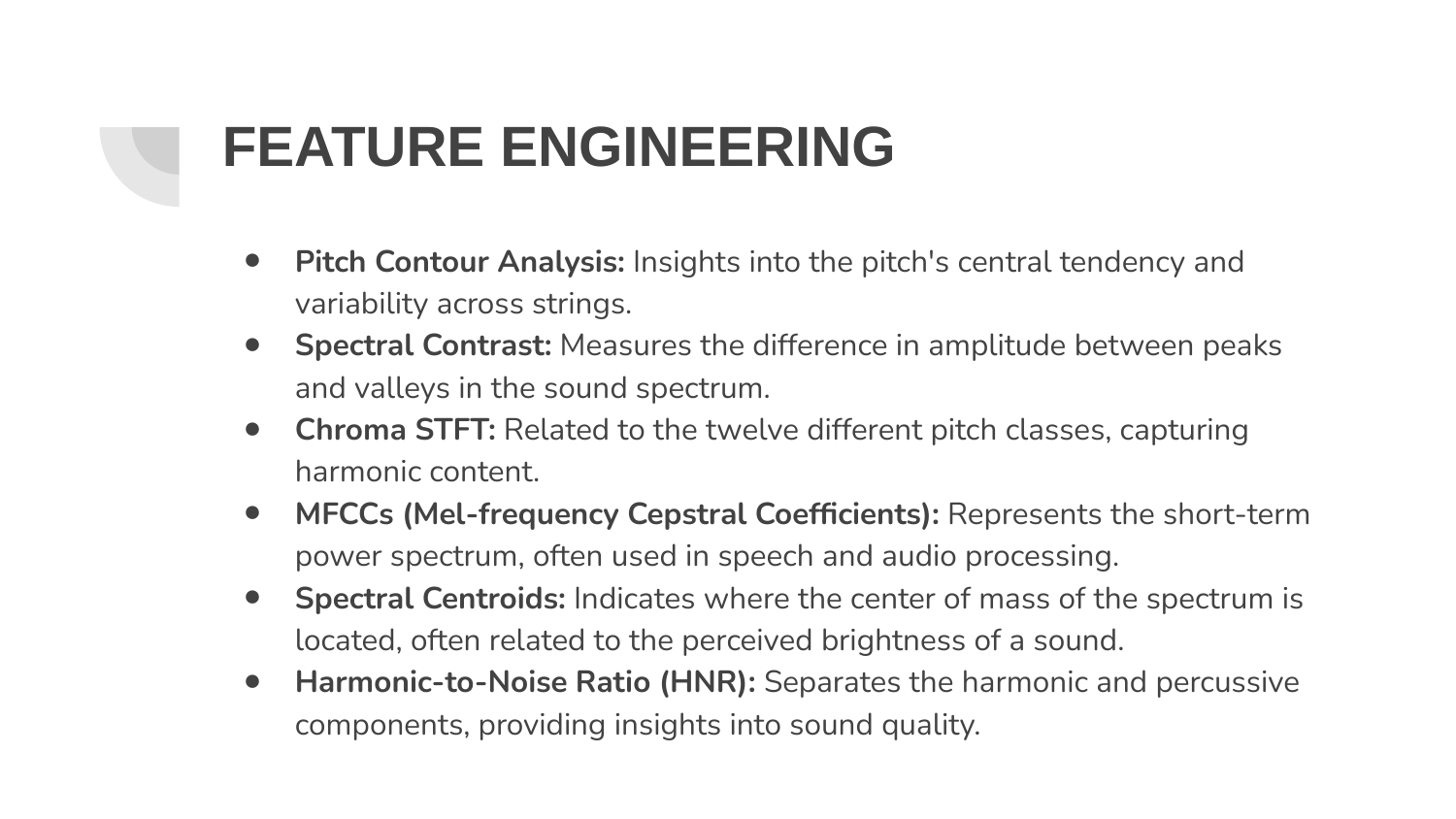

# FEATURE ENGINEERING
Pitch Contour Analysis: Insights into the pitch's central tendency and variability across strings.
Spectral Contrast: Measures the difference in amplitude between peaks and valleys in the sound spectrum.
Chroma STFT: Related to the twelve different pitch classes, capturing harmonic content.
MFCCs (Mel-frequency Cepstral Coefficients): Represents the short-term power spectrum, often used in speech and audio processing.
Spectral Centroids: Indicates where the center of mass of the spectrum is located, often related to the perceived brightness of a sound.
Harmonic-to-Noise Ratio (HNR): Separates the harmonic and percussive components, providing insights into sound quality.